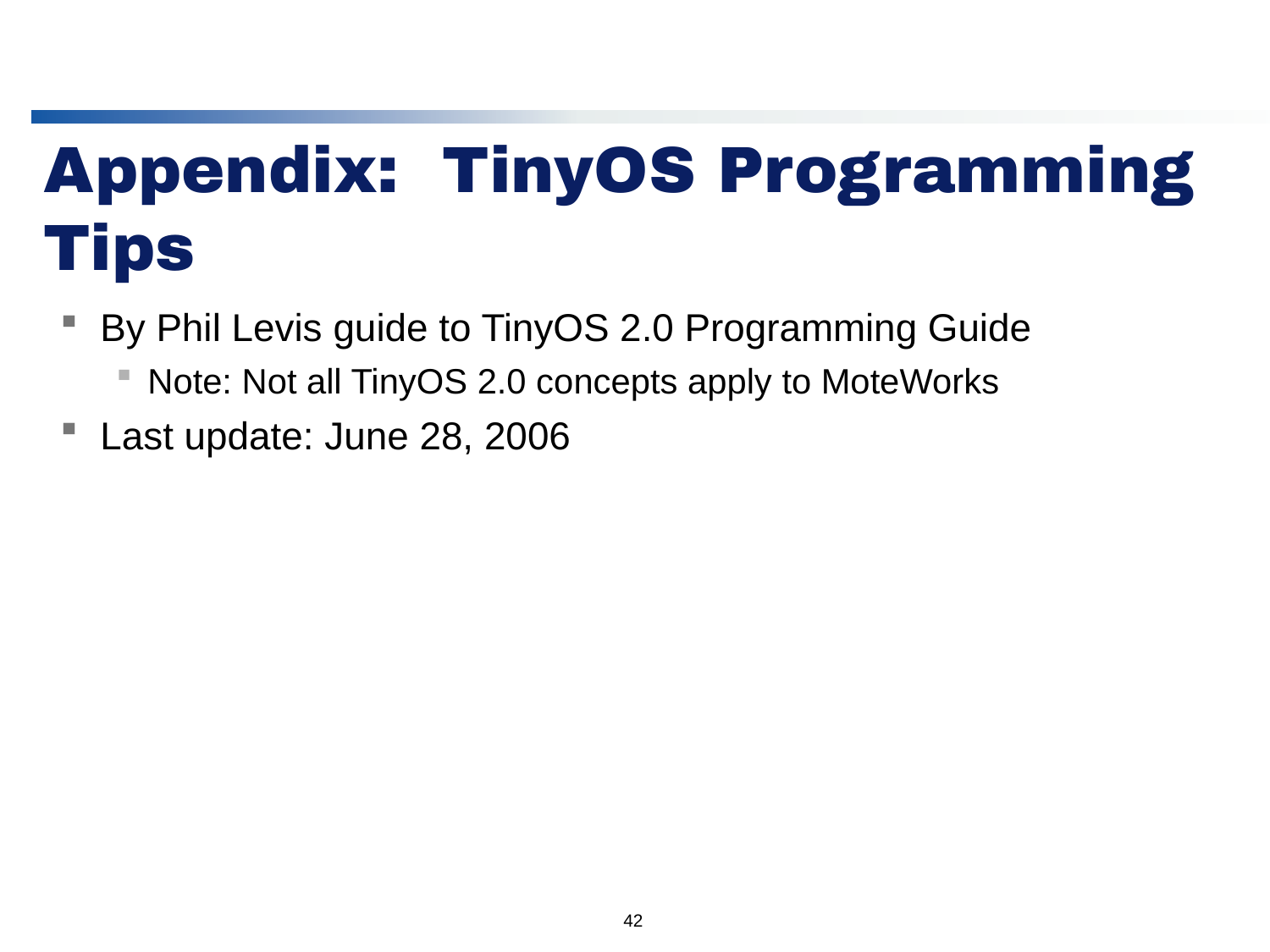

# Appendix:  TinyOS Programming Tips
By Phil Levis guide to TinyOS 2.0 Programming Guide
Note: Not all TinyOS 2.0 concepts apply to MoteWorks
Last update: June 28, 2006
42